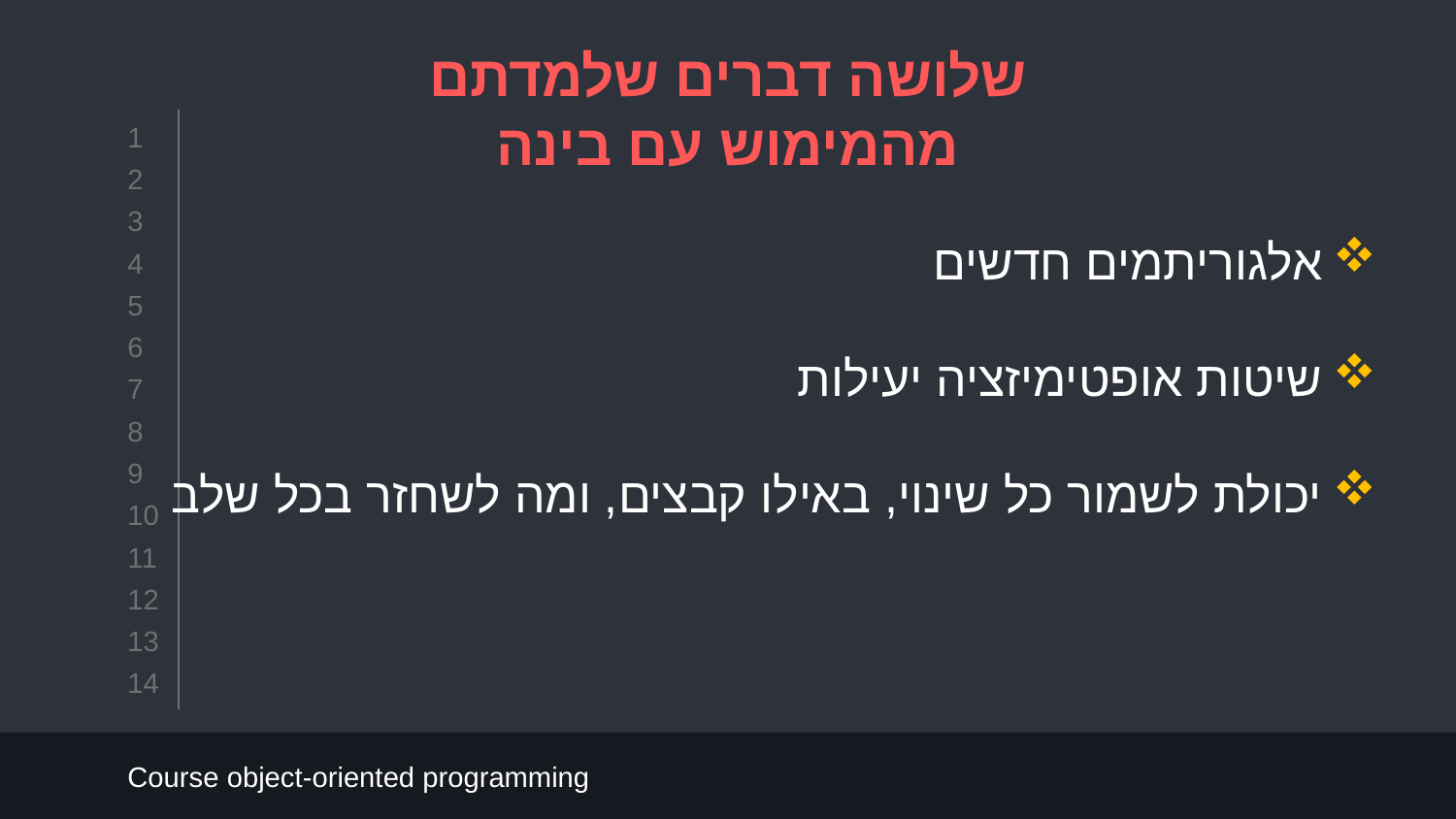

שלושה דברים שלמדתם מהמימוש עם בינה
אלגוריתמים חדשים

שיטות אופטימיזציה יעילות

יכולת לשמור כל שינוי, באילו קבצים, ומה לשחזר בכל שלב
Course object-oriented programming